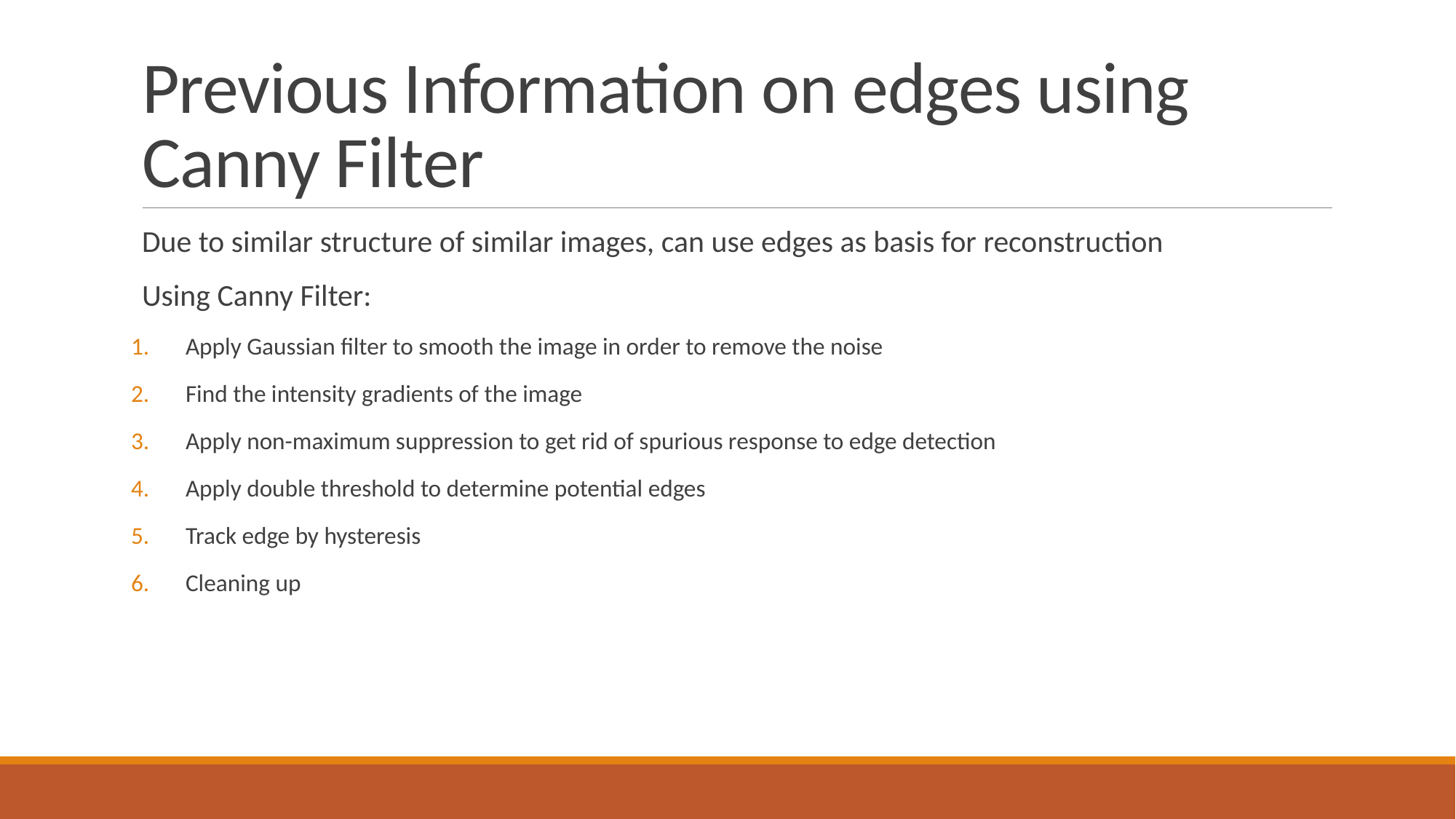

# Previous Information on edges using Canny Filter
Due to similar structure of similar images, can use edges as basis for reconstruction
Using Canny Filter:
Apply Gaussian filter to smooth the image in order to remove the noise
Find the intensity gradients of the image
Apply non-maximum suppression to get rid of spurious response to edge detection
Apply double threshold to determine potential edges
Track edge by hysteresis
Cleaning up